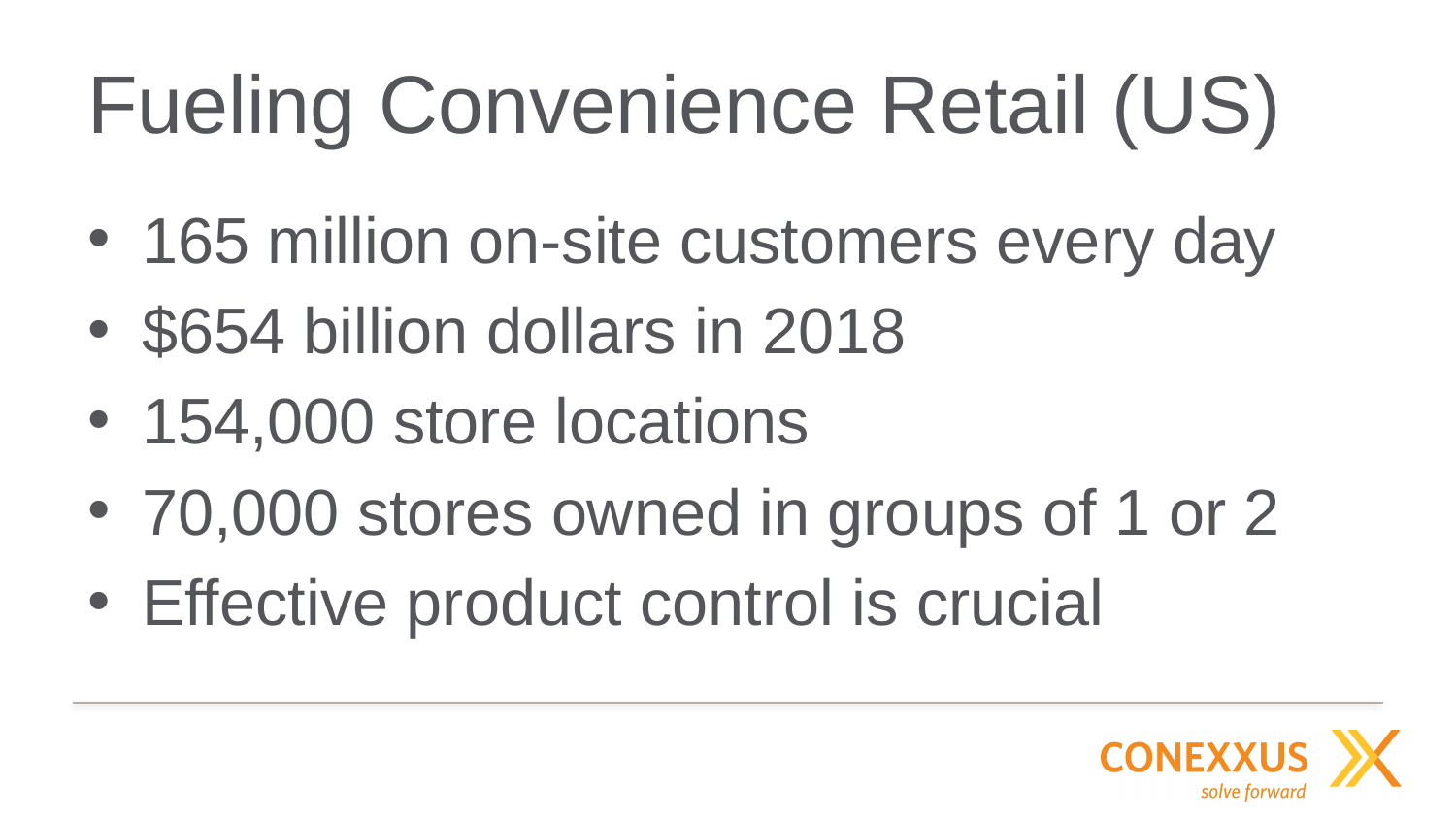

# Fueling Convenience Retail (US)
165 million on-site customers every day
$654 billion dollars in 2018
154,000 store locations
70,000 stores owned in groups of 1 or 2
Effective product control is crucial